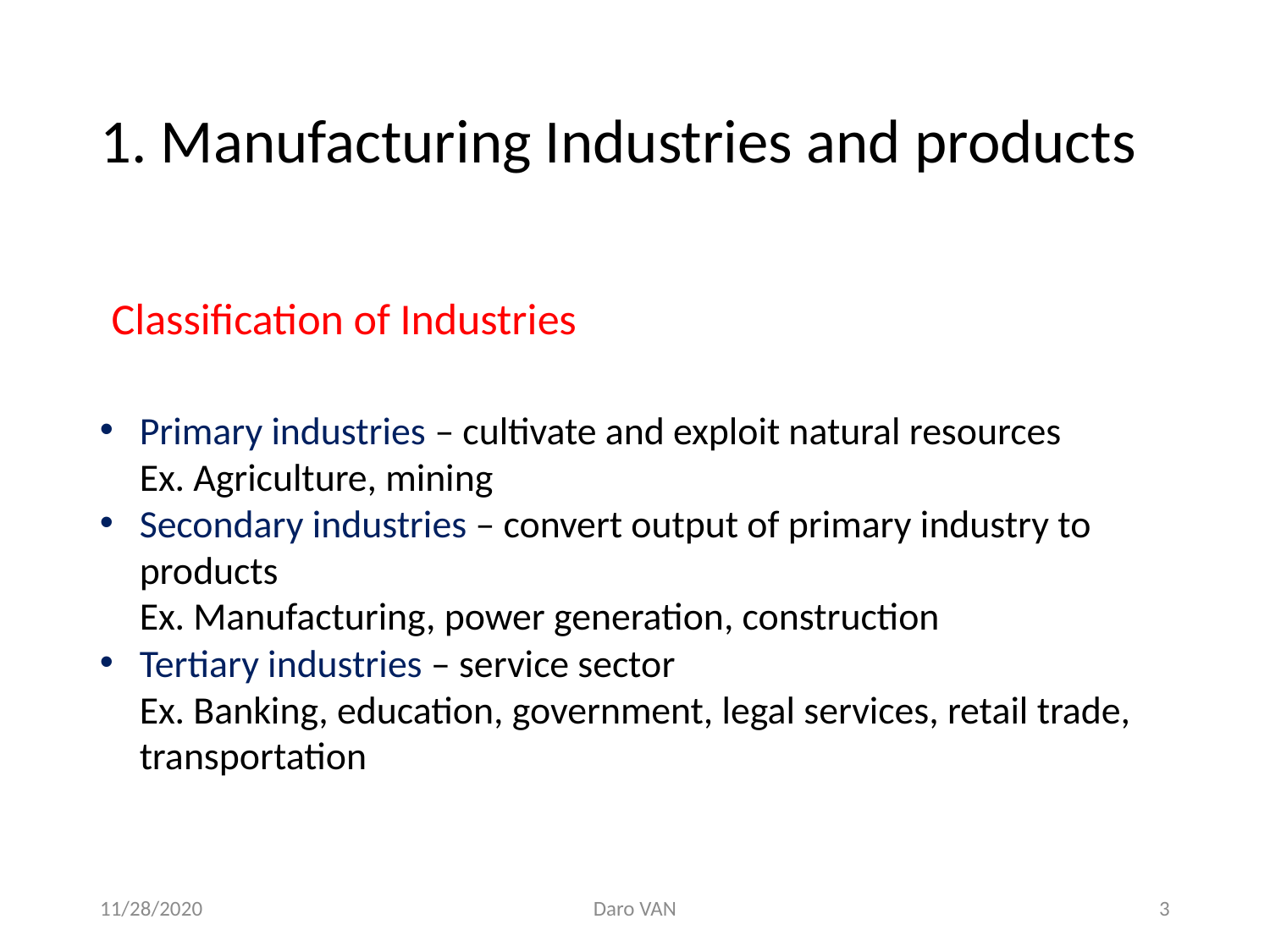

# 1. Manufacturing Industries and products
Classification of Industries
Primary industries – cultivate and exploit natural resources
Ex. Agriculture, mining
Secondary industries – convert output of primary industry to products
Ex. Manufacturing, power generation, construction
Tertiary industries – service sector
Ex. Banking, education, government, legal services, retail trade, transportation
11/28/2020
Daro VAN
3